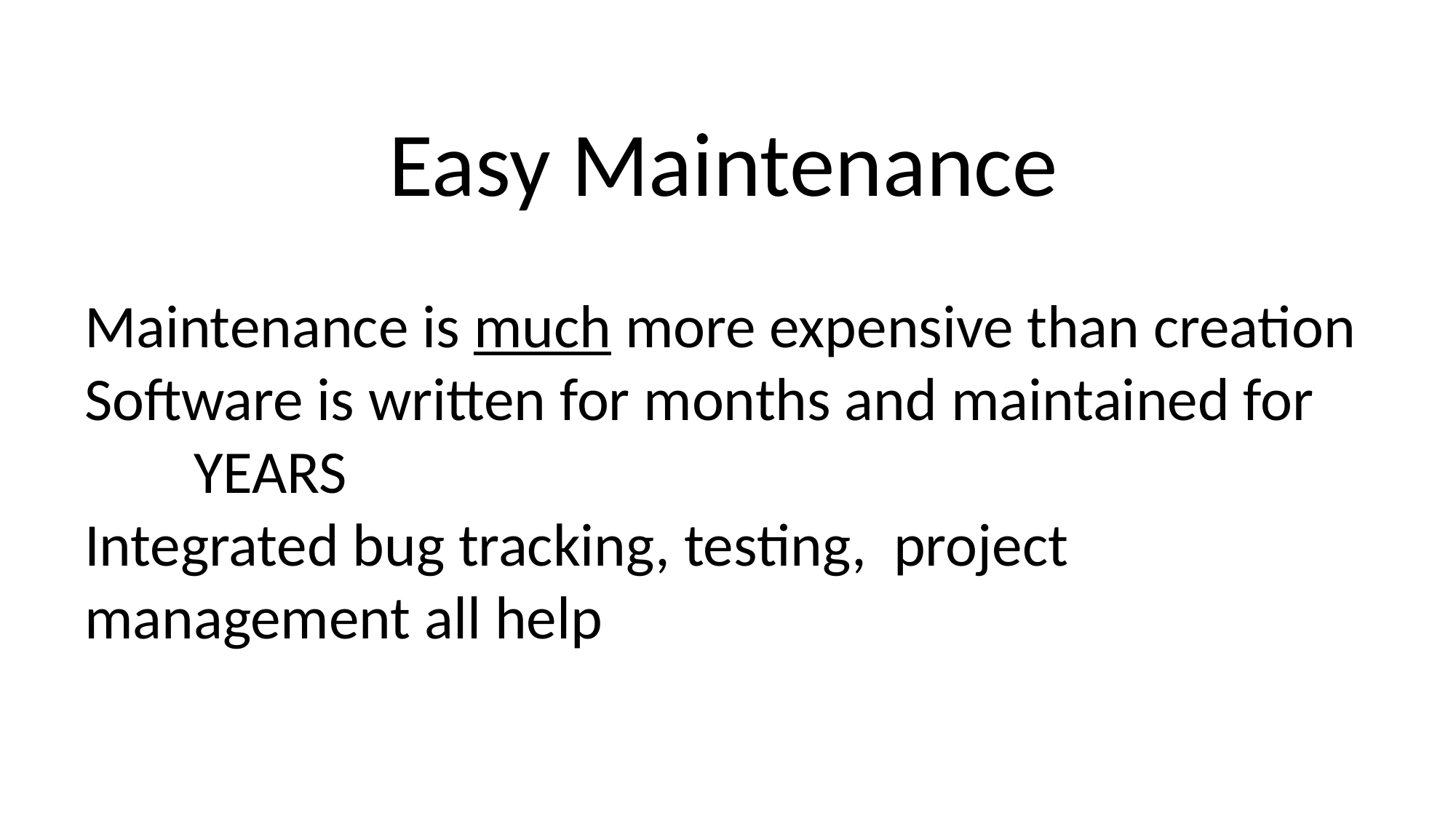

Easy Maintenance

Maintenance is much more expensive than creation
Software is written for months and maintained for 	YEARS
Integrated bug tracking, testing,  project 	management all help